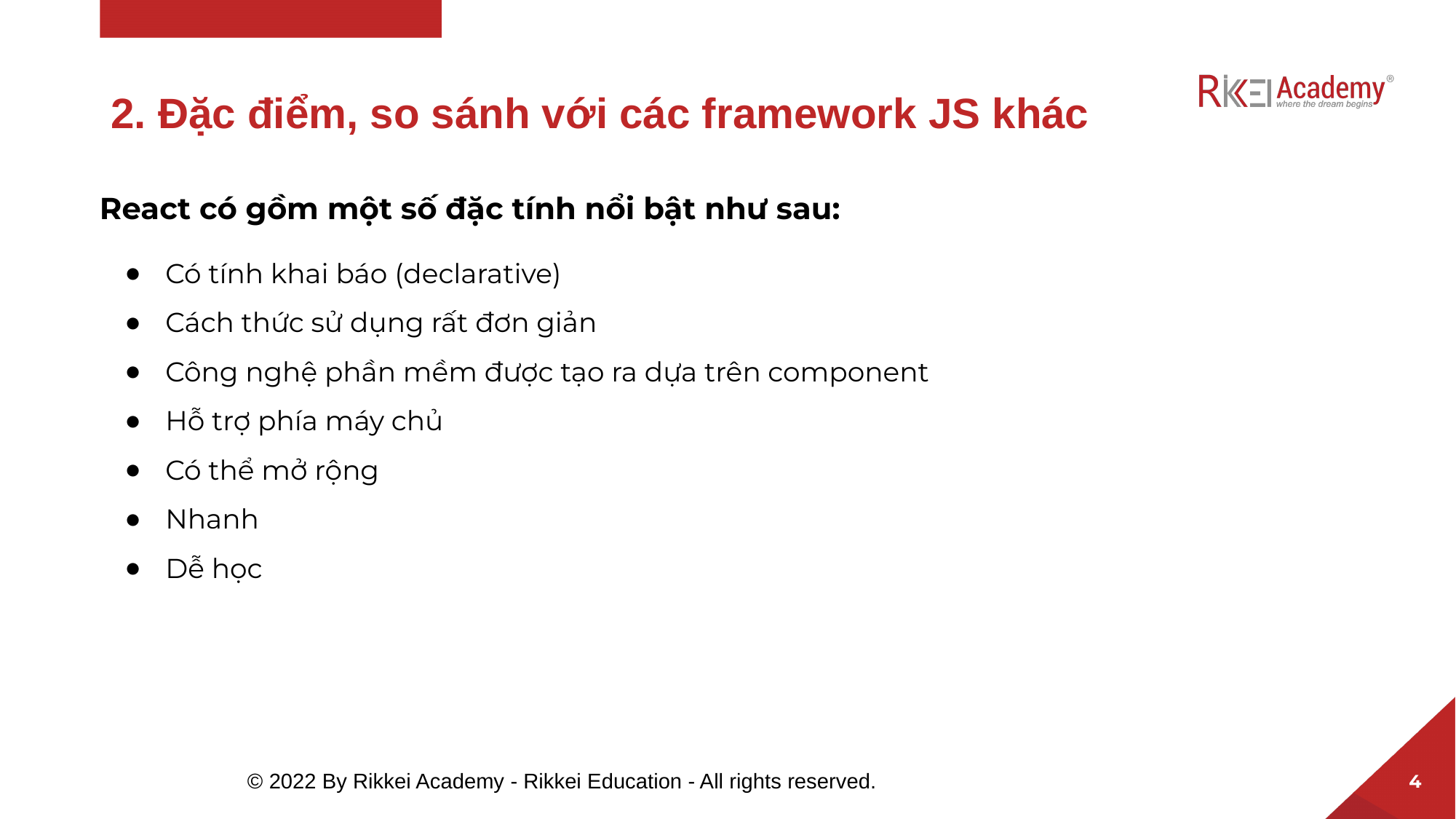

# 2. Đặc điểm, so sánh với các framework JS khác
React có gồm một số đặc tính nổi bật như sau:
Có tính khai báo (declarative)
Cách thức sử dụng rất đơn giản
Công nghệ phần mềm được tạo ra dựa trên component
Hỗ trợ phía máy chủ
Có thể mở rộng
Nhanh
Dễ học